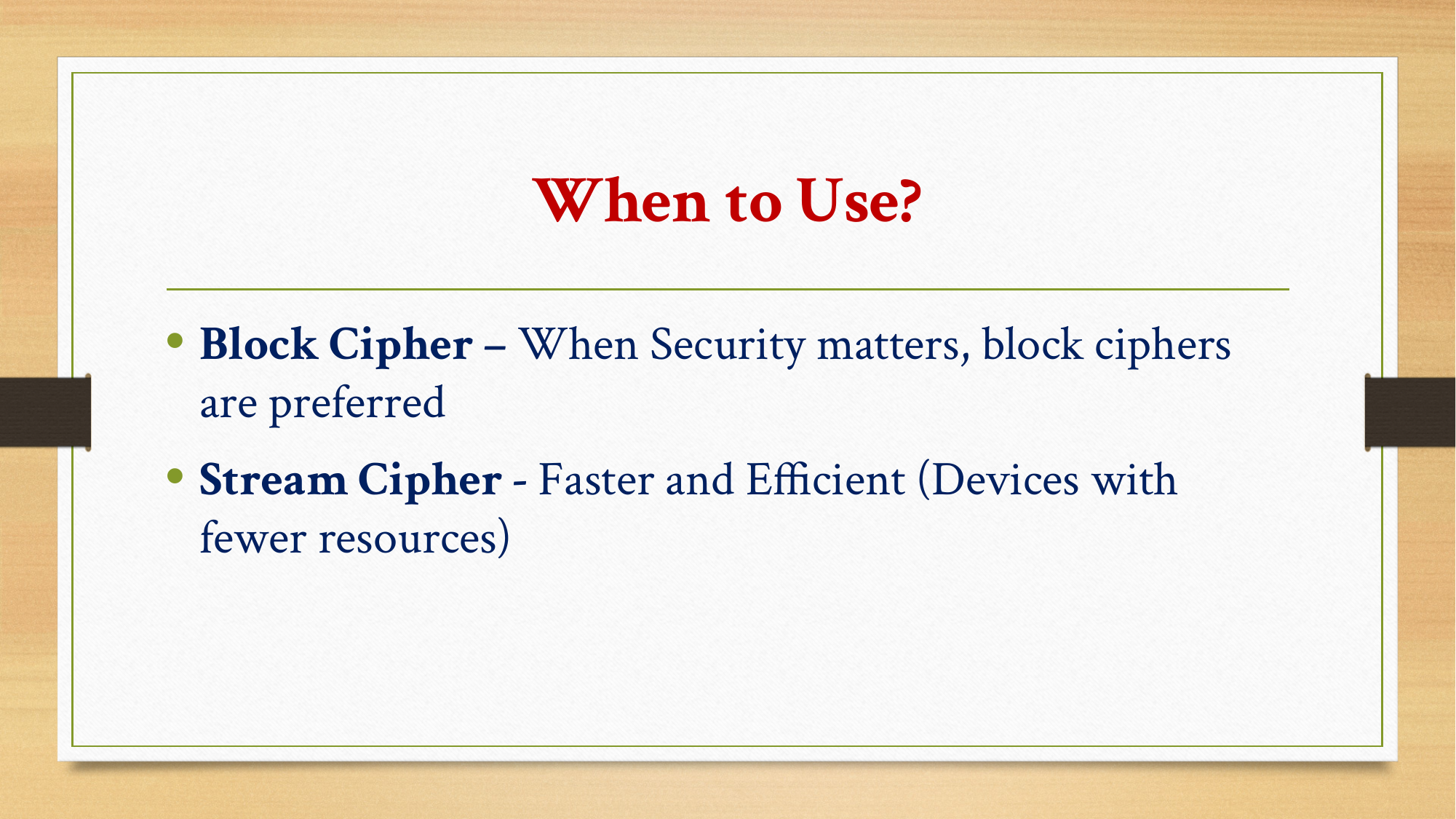

# When to Use?
Block Cipher – When Security matters, block ciphers are preferred
Stream Cipher - Faster and Efficient (Devices with fewer resources)